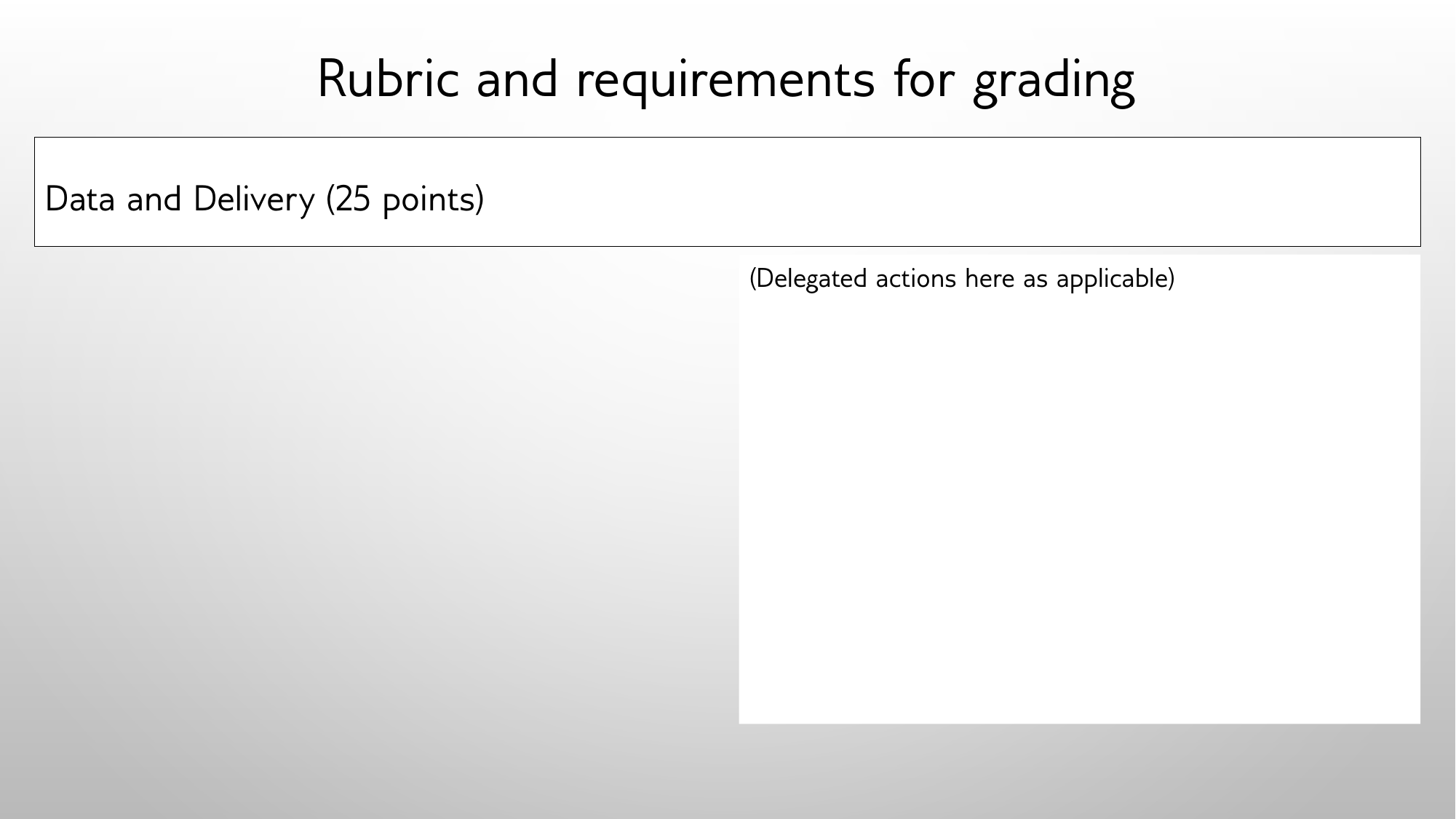

# Rubric and requirements for grading
Data and Delivery (25 points)
(Delegated actions here as applicable)